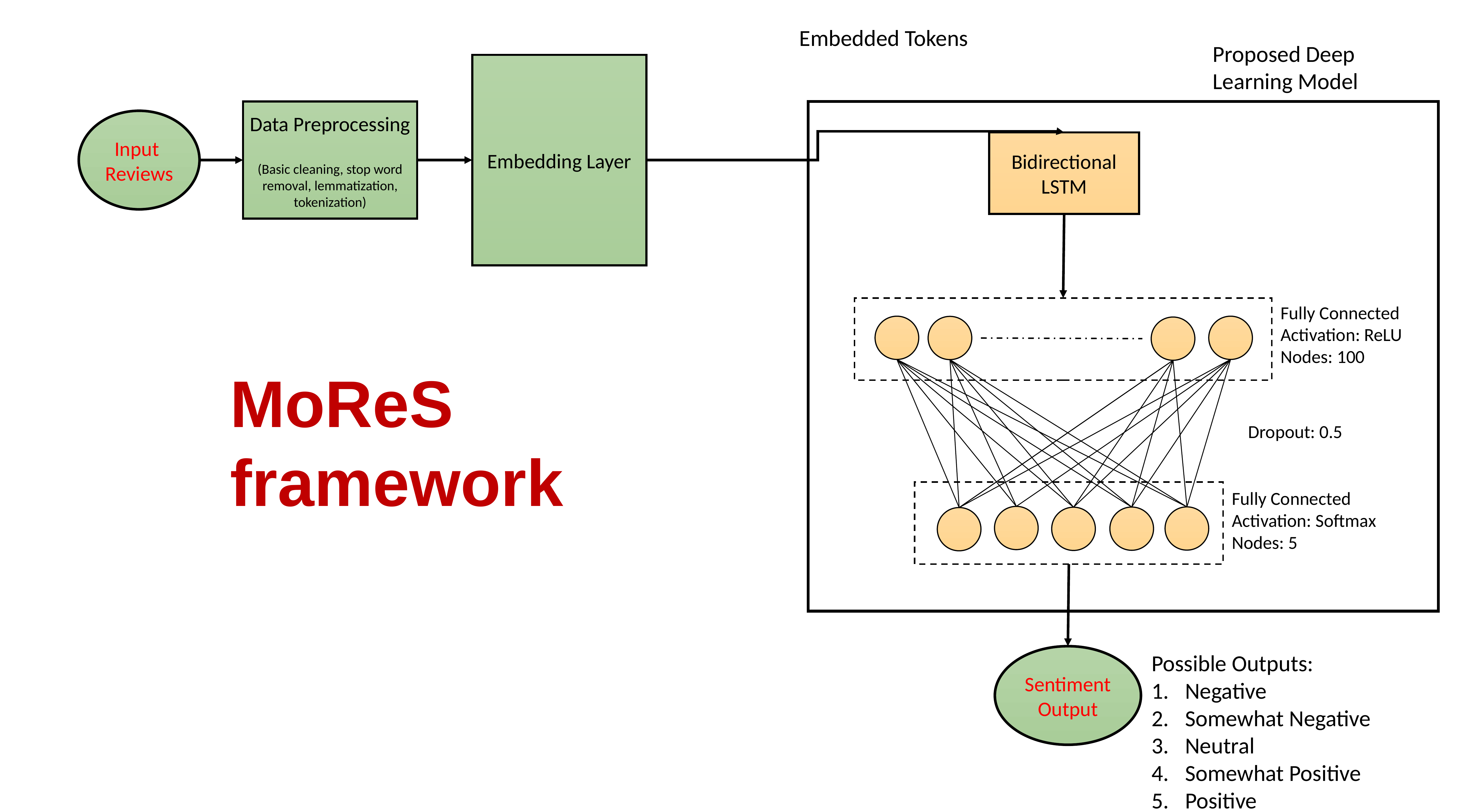

Embedded Tokens
Proposed Deep
Learning Model
Embedding Layer
Data Preprocessing

(Basic cleaning, stop word removal, lemmatization, tokenization)

Input
Reviews
Bidirectional LSTM

Fully Connected
Activation: ReLU
Nodes: 100

MoReS
framework
Dropout: 0.5

Fully Connected
Activation: Softmax
Nodes: 5

Sentiment Output
Possible Outputs:
Negative
Somewhat Negative
Neutral
Somewhat Positive
Positive